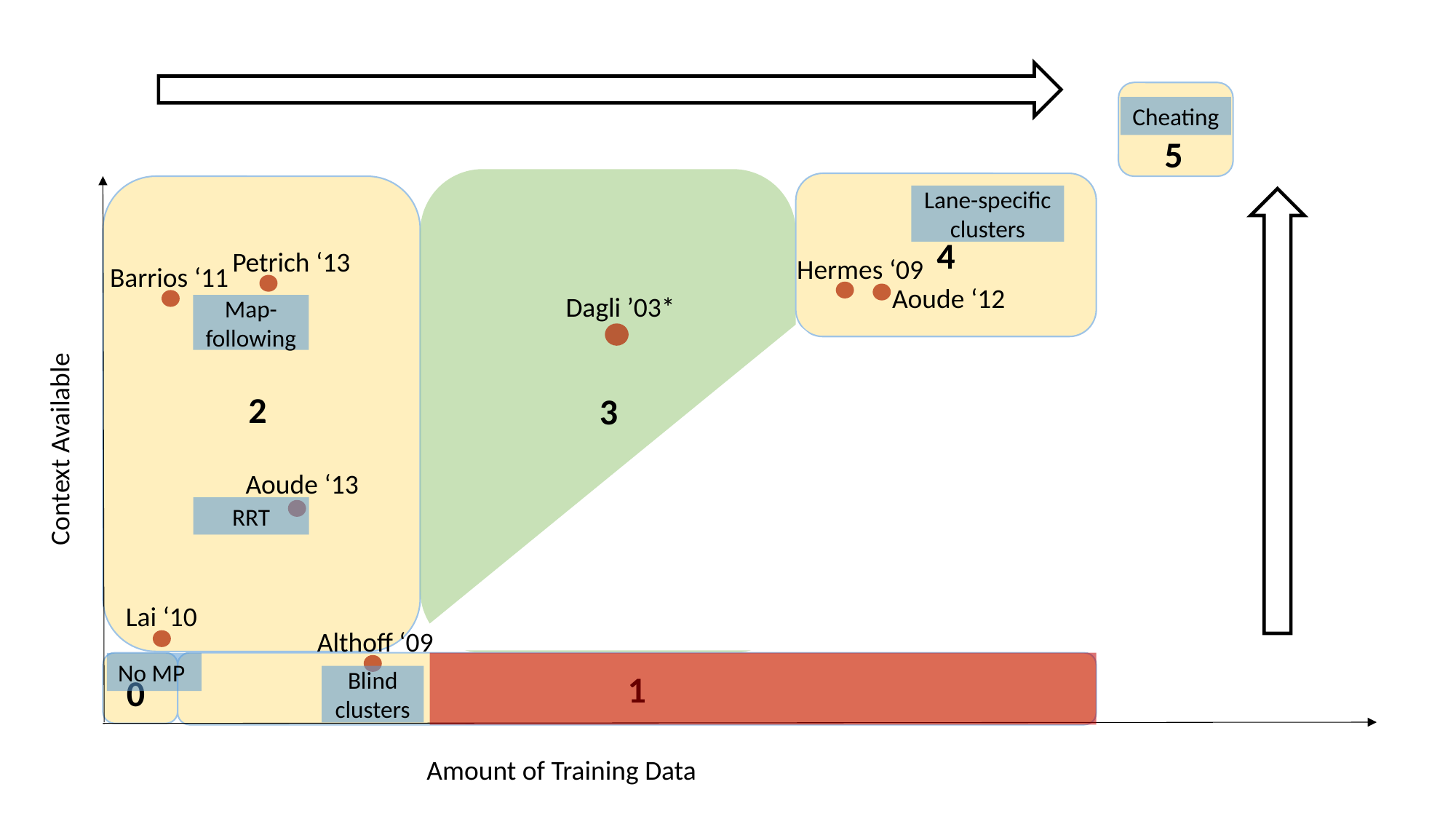

Cheating
5

Lane-specific clusters
4
Petrich ‘13
Hermes ‘09
Barrios ‘11

Aoude ‘12

Dagli ’03*

Map-following

 Driver behavior classification at intersections and validation on large naturalistic dataset
2
3

Context Available
Aoude ‘13
RRT

Lai ‘10
Althoff ‘09

No MP

1
0
Blind clusters
 Amount of Training Data